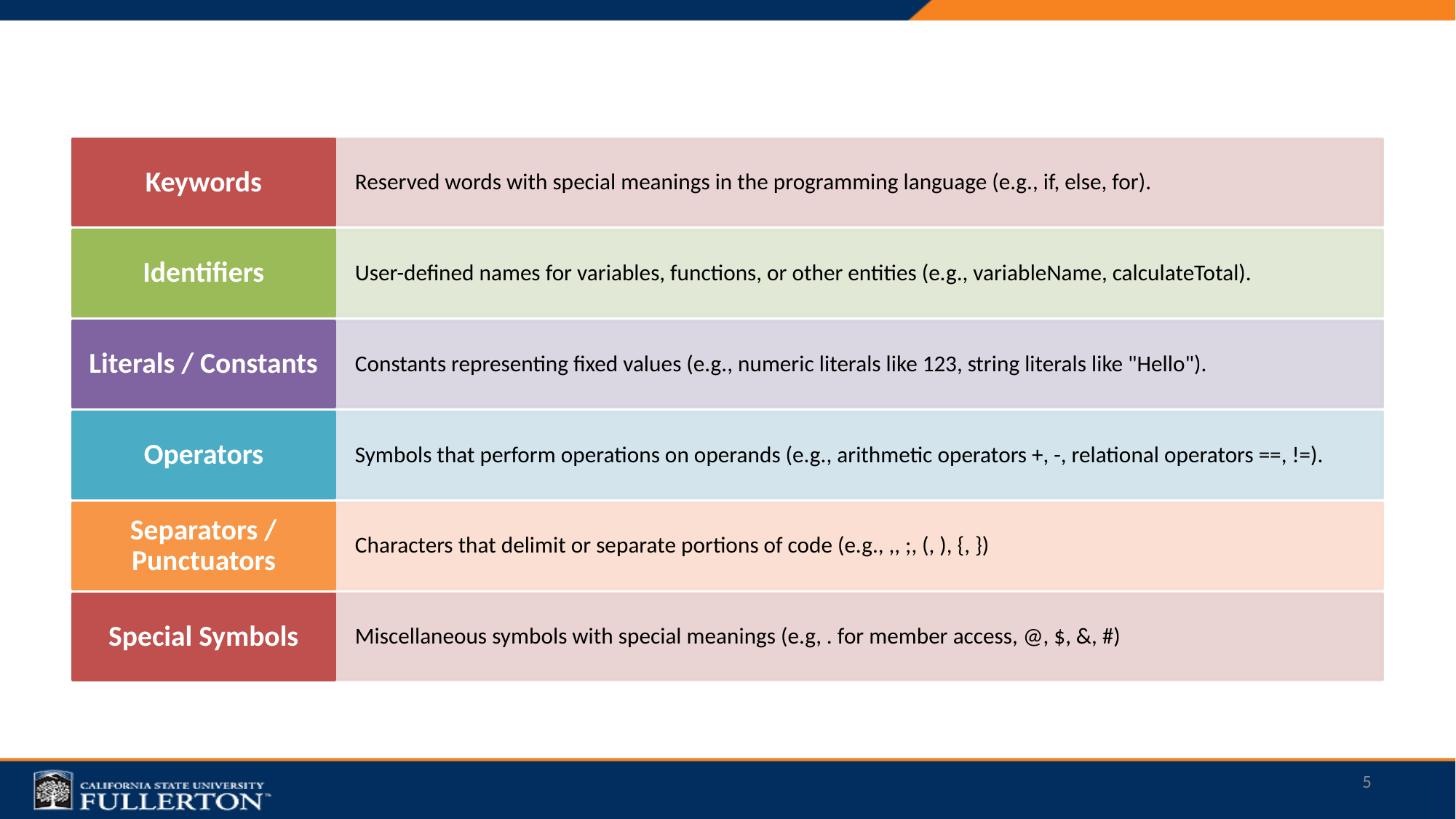

#
Reserved words with special meanings in the programming language (e.g., if, else, for).
Keywords
User-defined names for variables, functions, or other entities (e.g., variableName, calculateTotal).
Identifiers
Constants representing fixed values (e.g., numeric literals like 123, string literals like "Hello").
Literals / Constants
Symbols that perform operations on operands (e.g., arithmetic operators +, -, relational operators ==, !=).
Operators
Characters that delimit or separate portions of code (e.g., ,, ;, (, ), {, })
Separators / Punctuators
Miscellaneous symbols with special meanings (e.g, . for member access, @, $, &, #)
Special Symbols
5